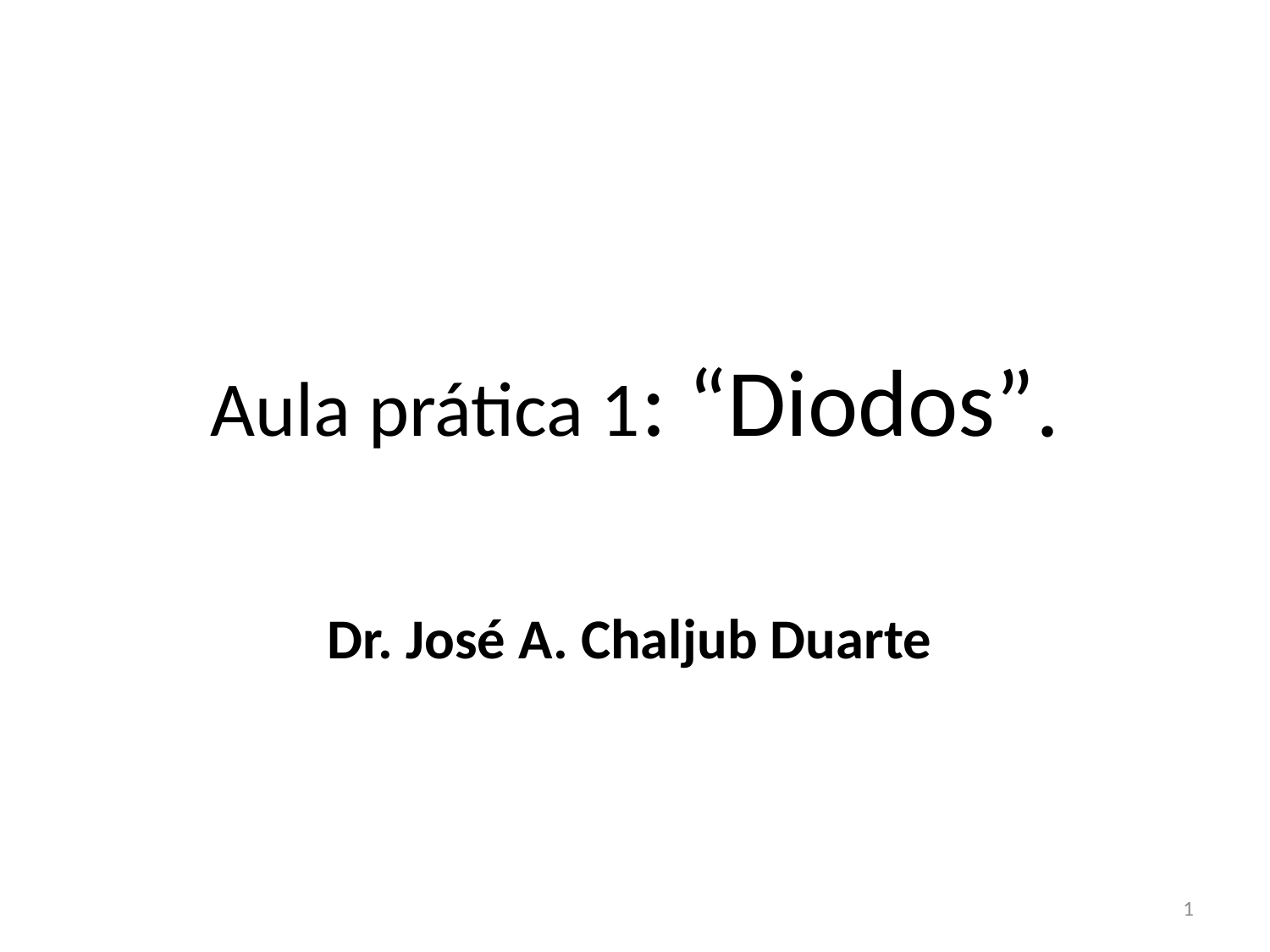

# Aula prática 1: “Diodos”.
Dr. José A. Chaljub Duarte
1